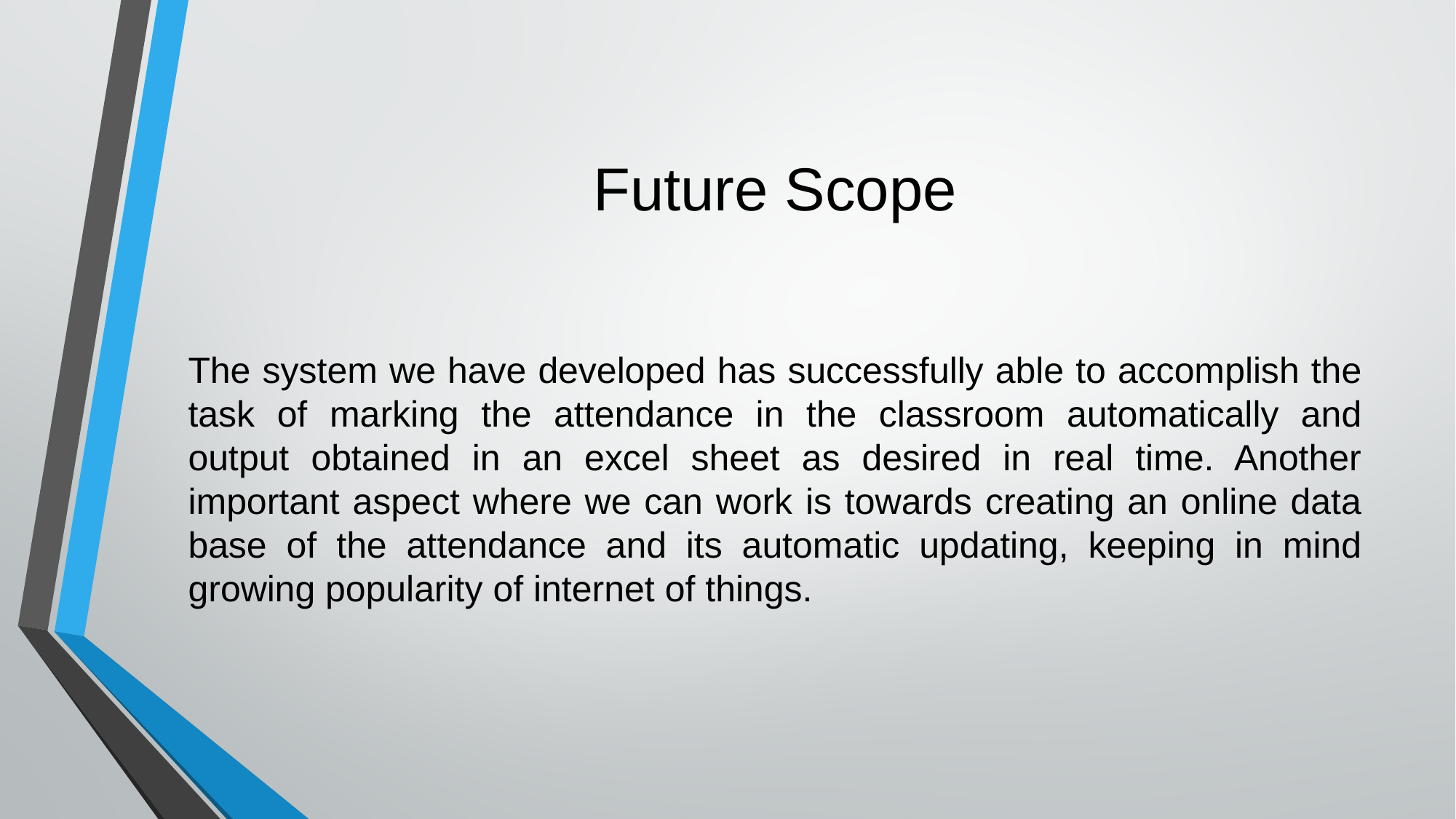

# Future Scope
The system we have developed has successfully able to accomplish the task of marking the attendance in the classroom automatically and output obtained in an excel sheet as desired in real time. Another important aspect where we can work is towards creating an online data base of the attendance and its automatic updating, keeping in mind growing popularity of internet of things.